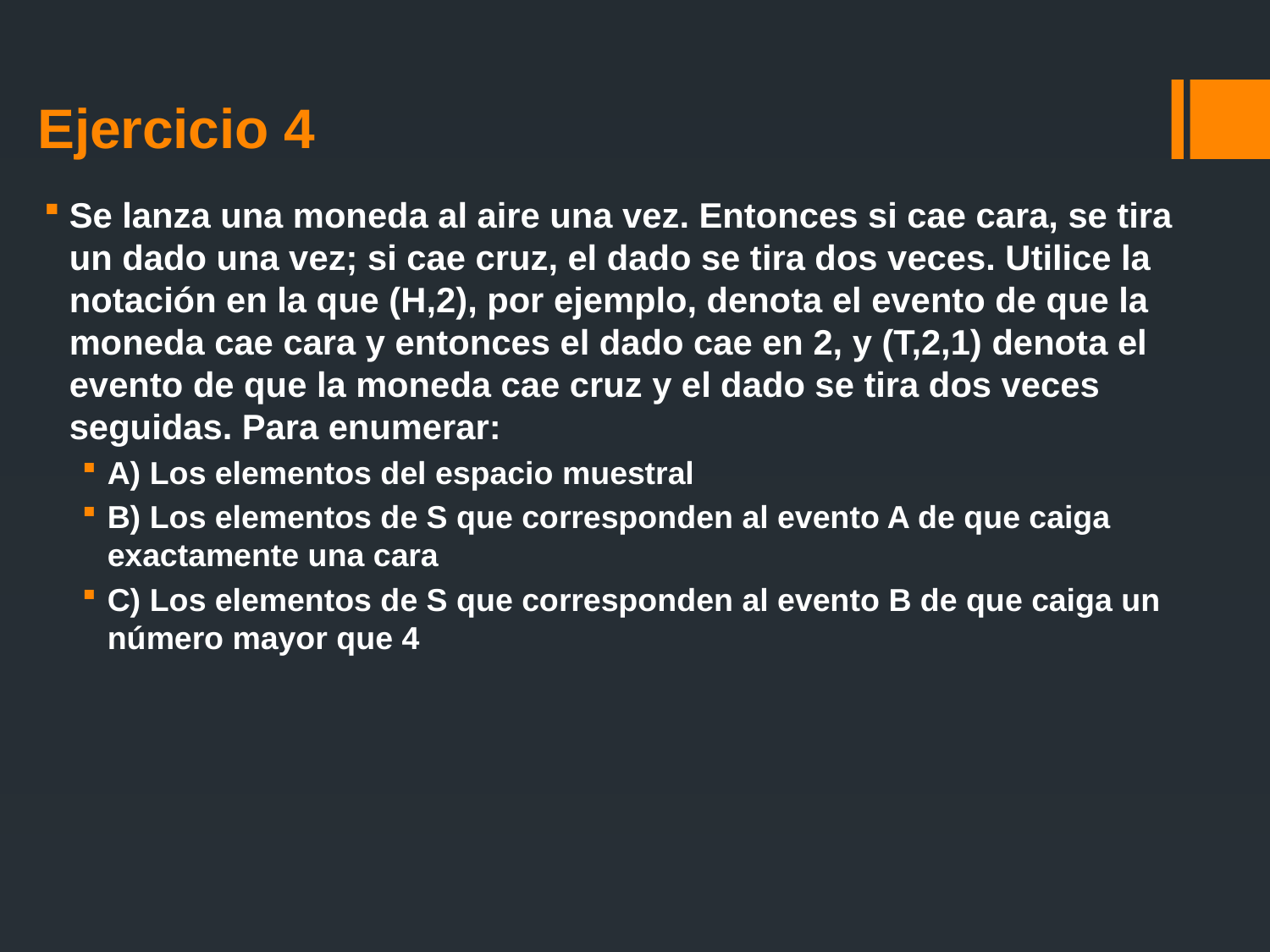

# Ejercicio 4
Se lanza una moneda al aire una vez. Entonces si cae cara, se tira un dado una vez; si cae cruz, el dado se tira dos veces. Utilice la notación en la que (H,2), por ejemplo, denota el evento de que la moneda cae cara y entonces el dado cae en 2, y (T,2,1) denota el evento de que la moneda cae cruz y el dado se tira dos veces seguidas. Para enumerar:
A) Los elementos del espacio muestral
B) Los elementos de S que corresponden al evento A de que caiga exactamente una cara
C) Los elementos de S que corresponden al evento B de que caiga un número mayor que 4